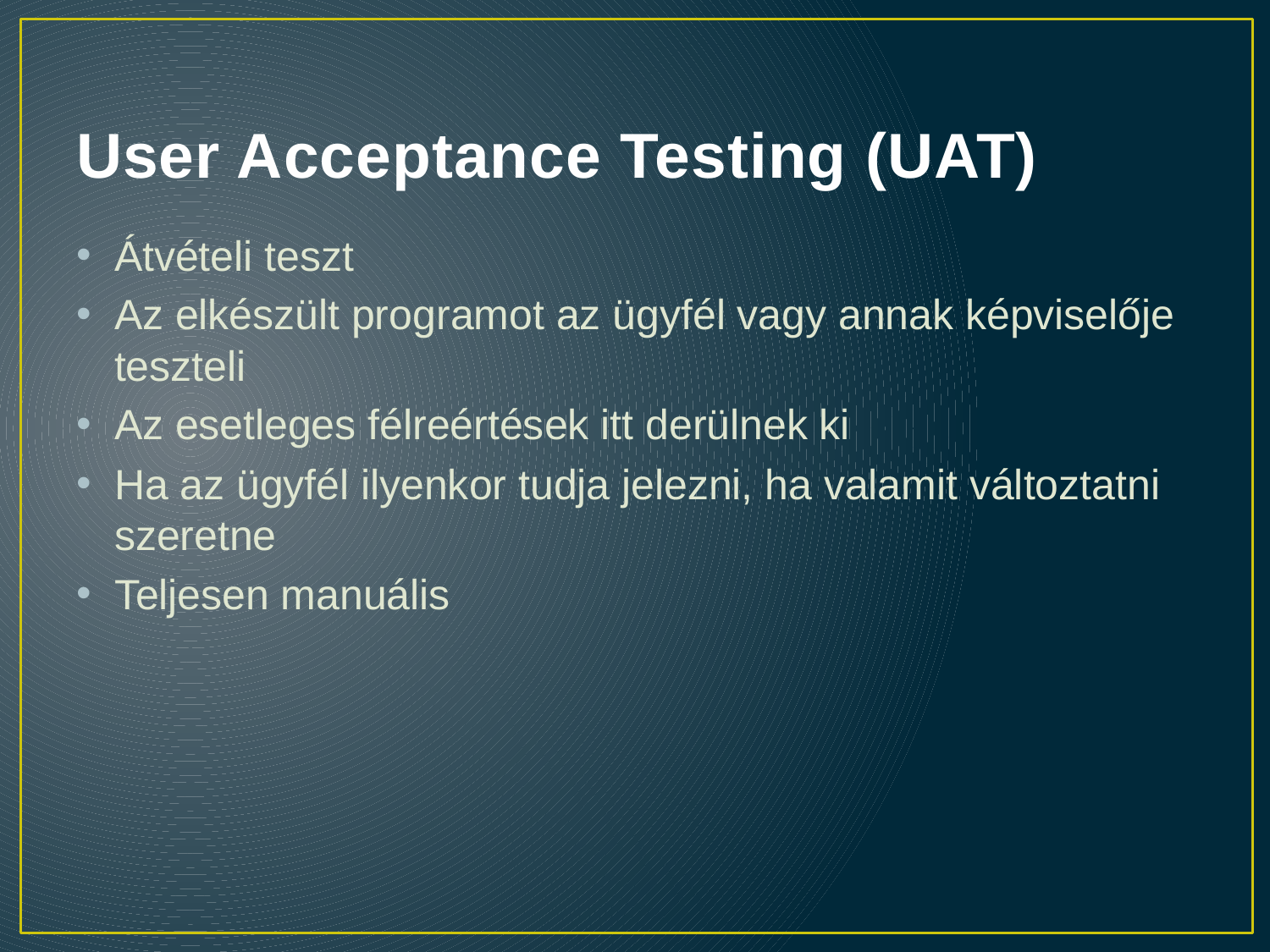

# User Acceptance Testing (UAT)
Átvételi teszt
Az elkészült programot az ügyfél vagy annak képviselője teszteli
Az esetleges félreértések itt derülnek ki
Ha az ügyfél ilyenkor tudja jelezni, ha valamit változtatni szeretne
Teljesen manuális